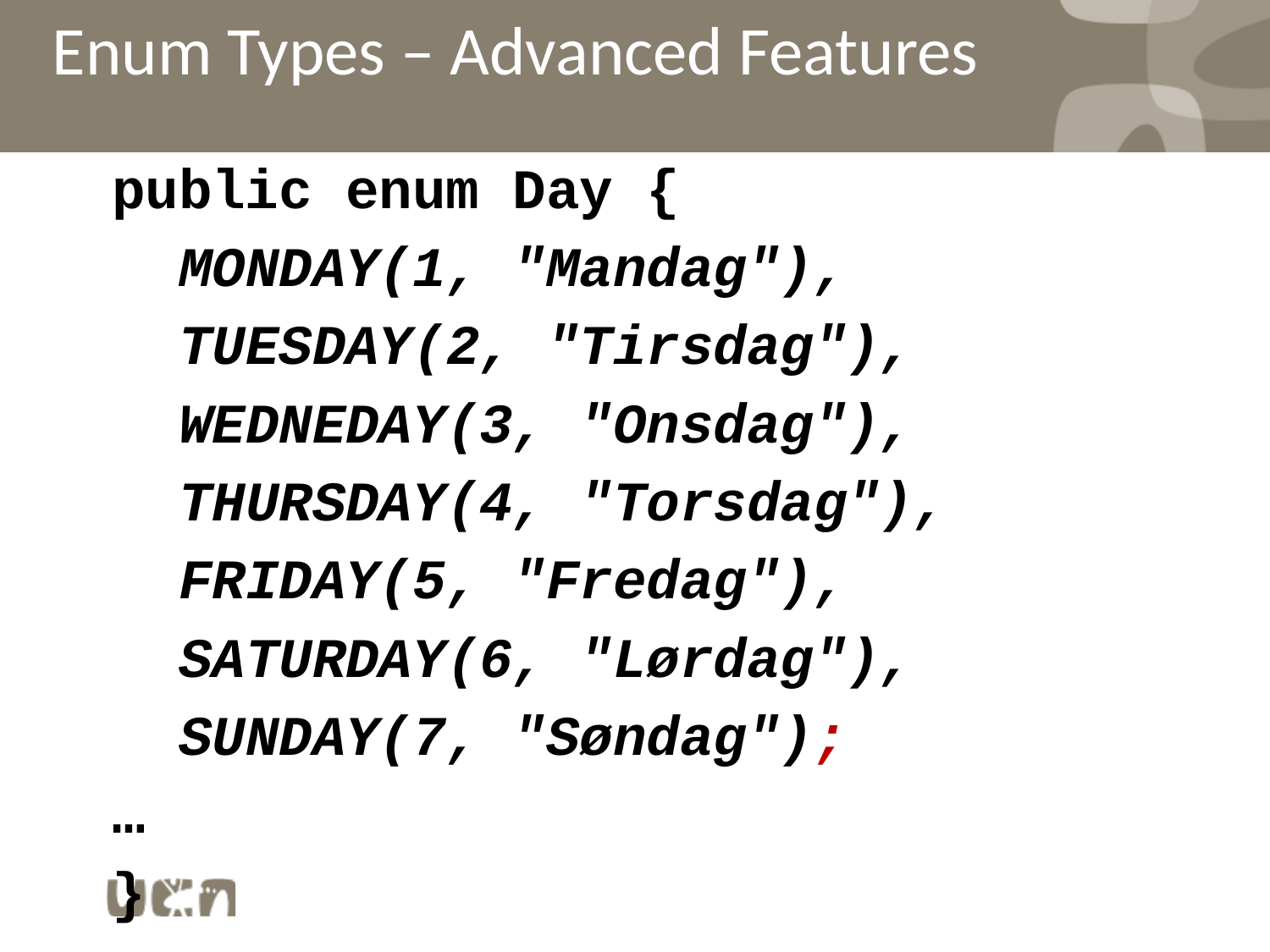

# Enum Types – Advanced Features
public enum Day {
  MONDAY(1, "Mandag"),
  TUESDAY(2, "Tirsdag"),
  WEDNEDAY(3, "Onsdag"),
  THURSDAY(4, "Torsdag"),
  FRIDAY(5, "Fredag"),
  SATURDAY(6, "Lørdag"),
  SUNDAY(7, "Søndag");
…
}